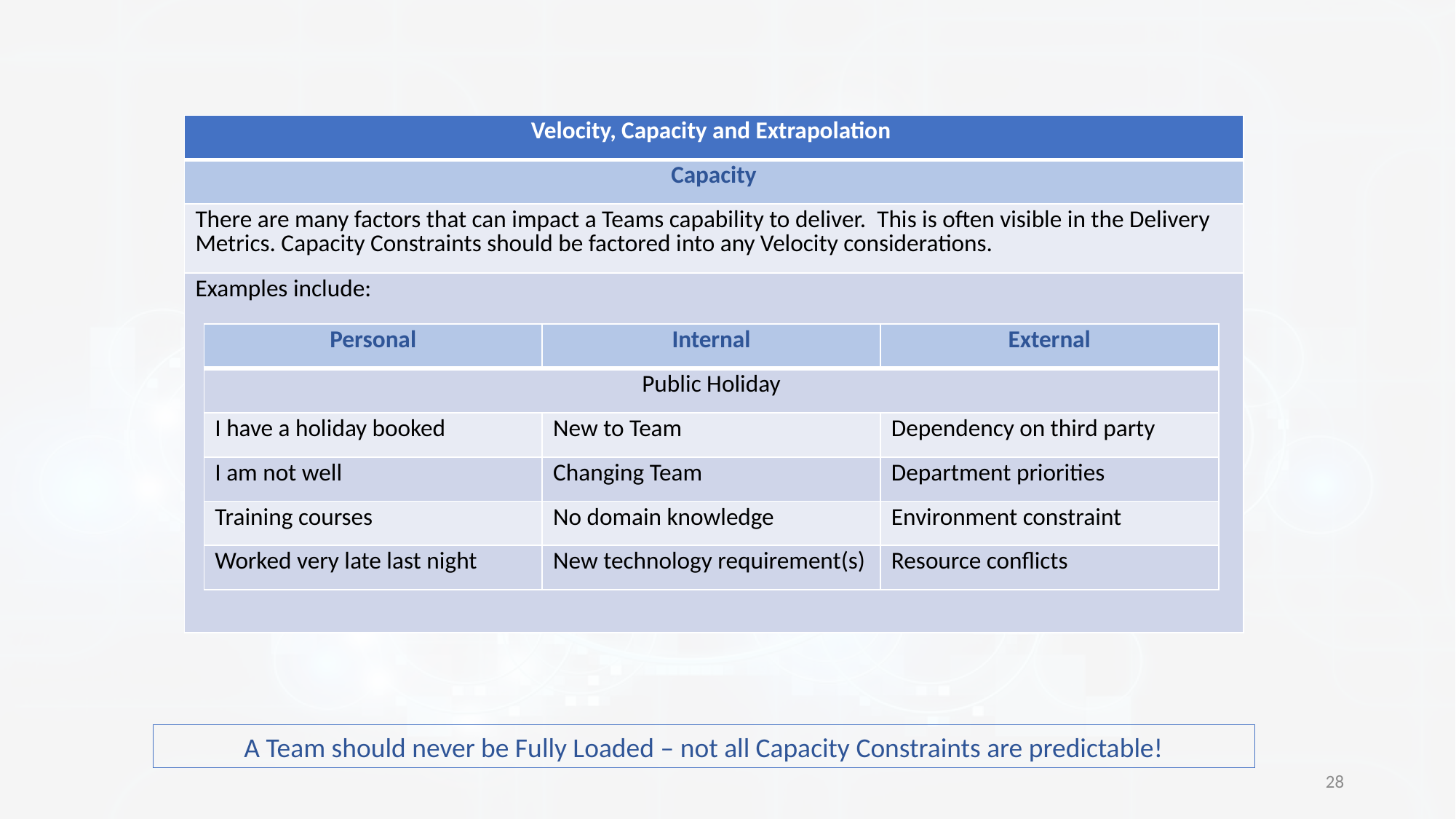

| Velocity, Capacity and Extrapolation |
| --- |
| Capacity |
| There are many factors that can impact a Teams capability to deliver. This is often visible in the Delivery Metrics. Capacity Constraints should be factored into any Velocity considerations. |
| Examples include: |
| Personal | Internal | External |
| --- | --- | --- |
| Public Holiday |  |  |
| I have a holiday booked | New to Team | Dependency on third party |
| I am not well | Changing Team | Department priorities |
| Training courses | No domain knowledge | Environment constraint |
| Worked very late last night | New technology requirement(s) | Resource conflicts |
A Team should never be Fully Loaded – not all Capacity Constraints are predictable!
28